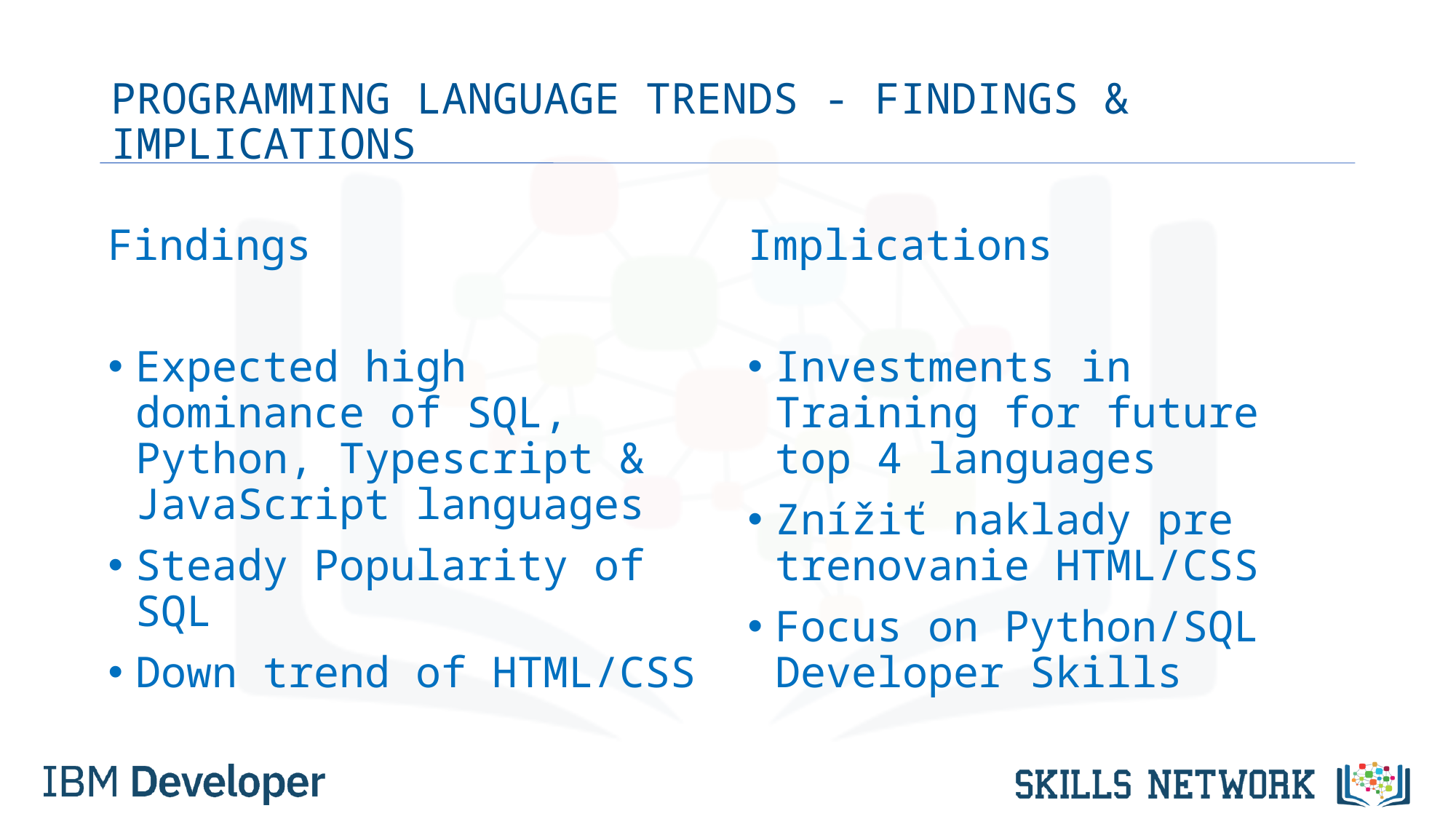

# PROGRAMMING LANGUAGE TRENDS - FINDINGS & IMPLICATIONS
Findings

Expected high dominance of SQL, Python, Typescript & JavaScript languages
Steady Popularity of SQL
Down trend of HTML/CSS

Implications

Investments in Training for future top 4 languages
Znížiť naklady pre trenovanie HTML/CSS
Focus on Python/SQL Developer Skills